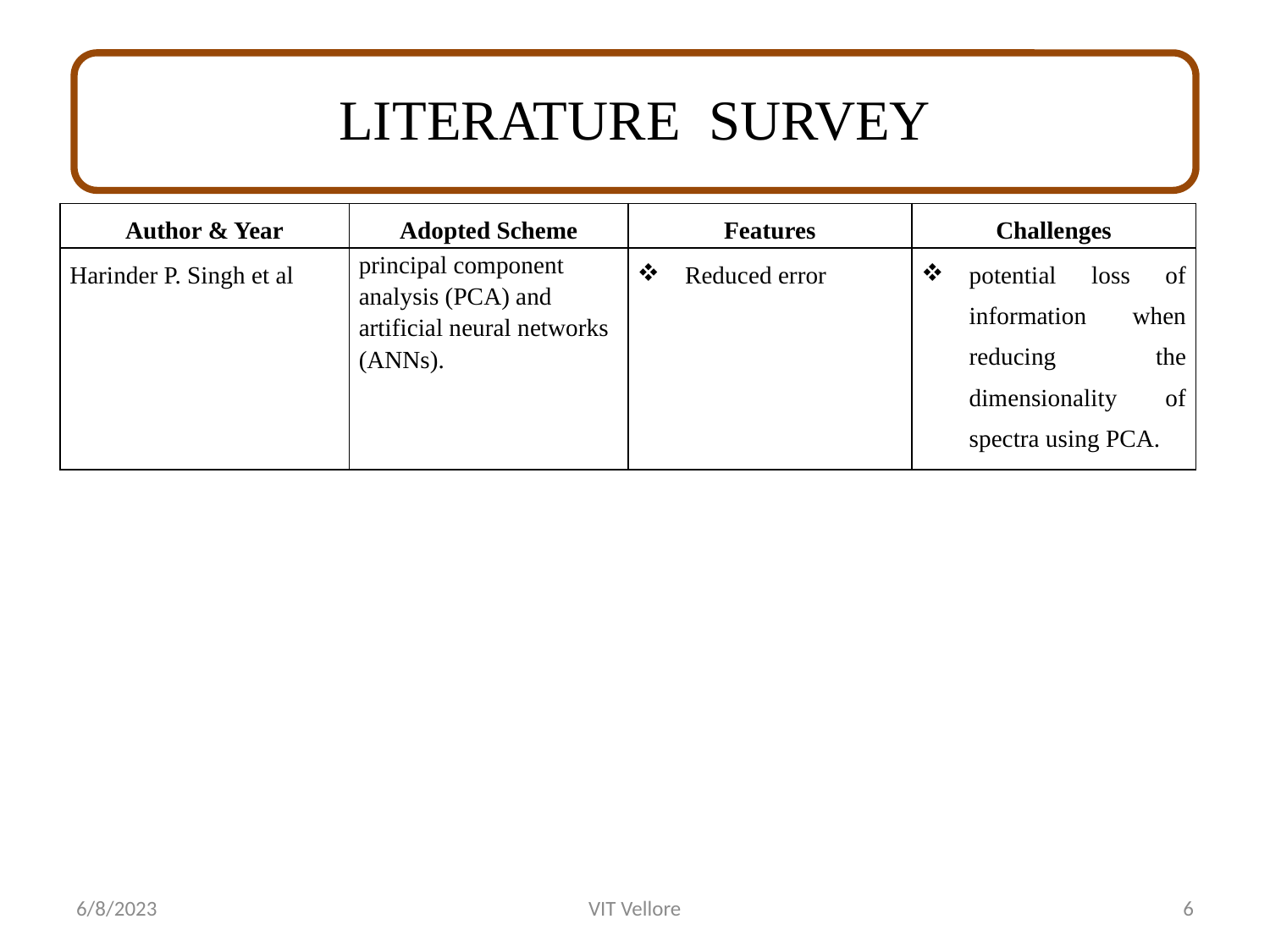

# LITERATURE  SURVEY

| Author & Year | Adopted Scheme | Features | Challenges |
| --- | --- | --- | --- |
| Harinder P. Singh et al | principal component analysis (PCA) and artificial neural networks (ANNs). | Reduced error | potential loss of information when reducing the dimensionality of spectra using PCA. |

6/8/2023
VIT Vellore
6